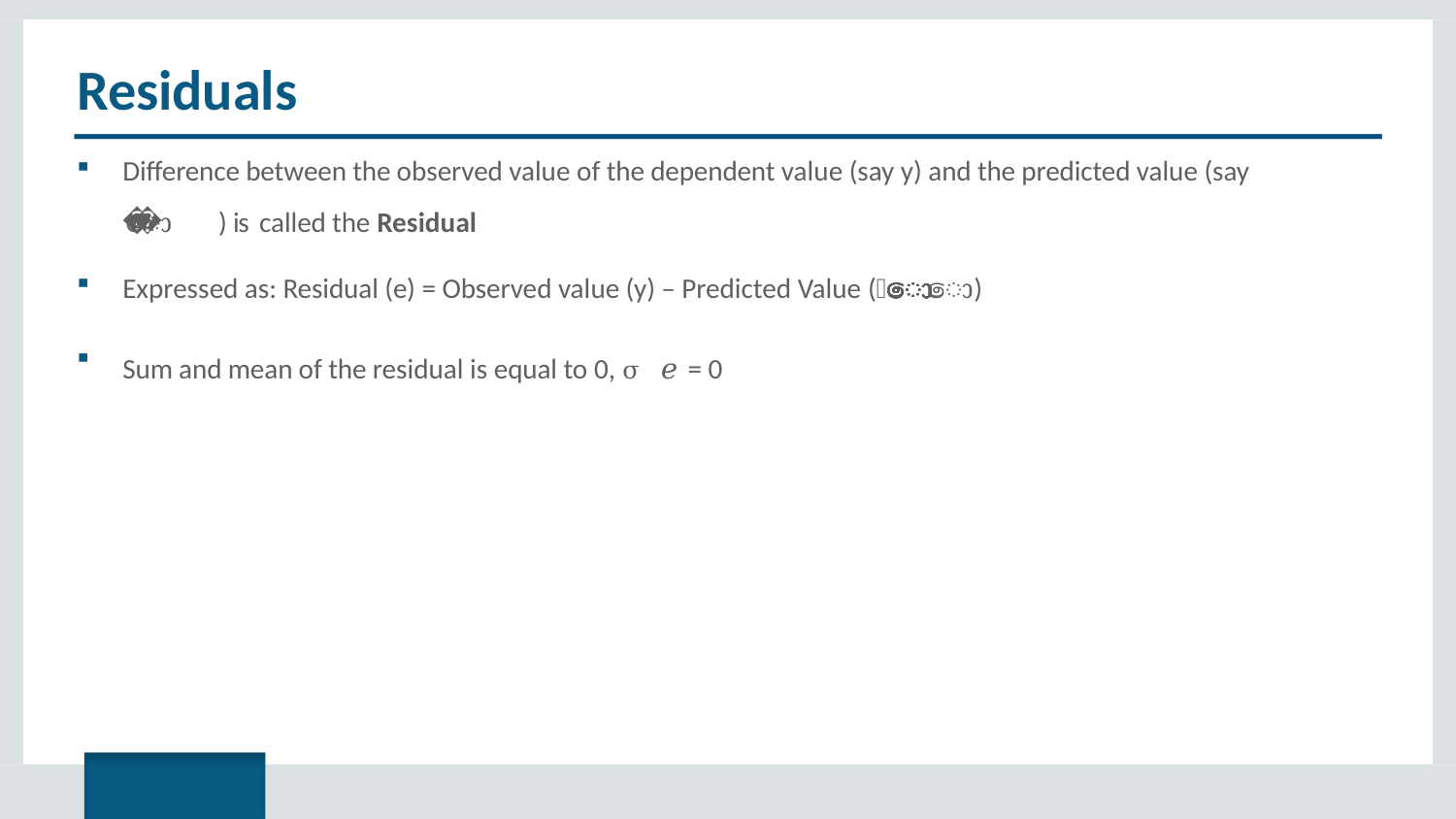

# Residuals
Difference between the observed value of the dependent value (say y) and the predicted value (say 𝑦ො) is  called the Residual

Expressed as: Residual (e) = Observed value (y) – Predicted Value (𝑦ො)

Sum and mean of the residual is equal to 0, σ 𝑒 = 0